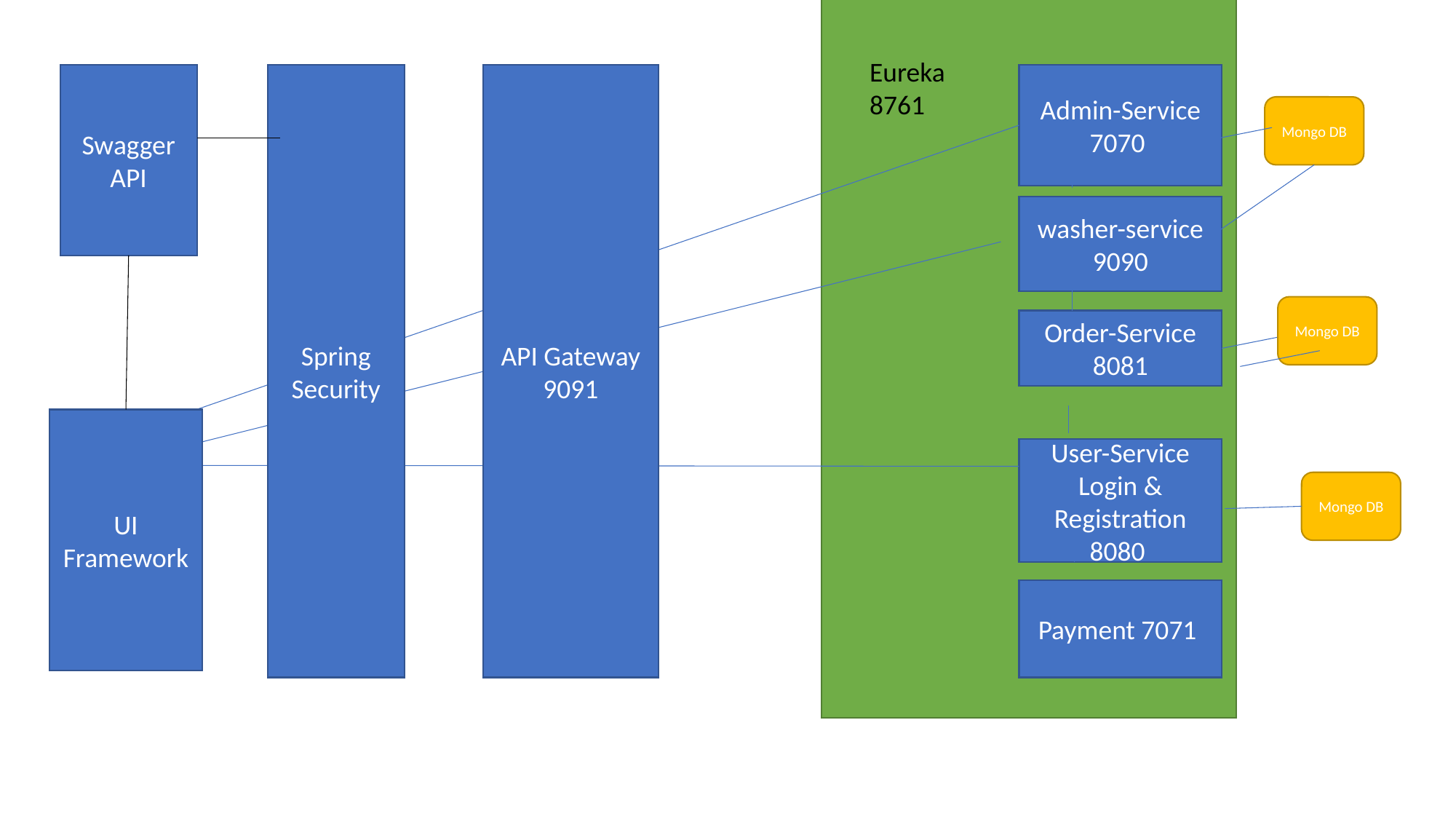

Eureka 8761
Swagger API
Spring Security
API Gateway 9091
Admin-Service
7070
Mongo DB
washer-service 9090
Mongo DB
Order-Service 8081
UI Framework
User-Service Login & Registration 8080
Mongo DB
Payment 7071